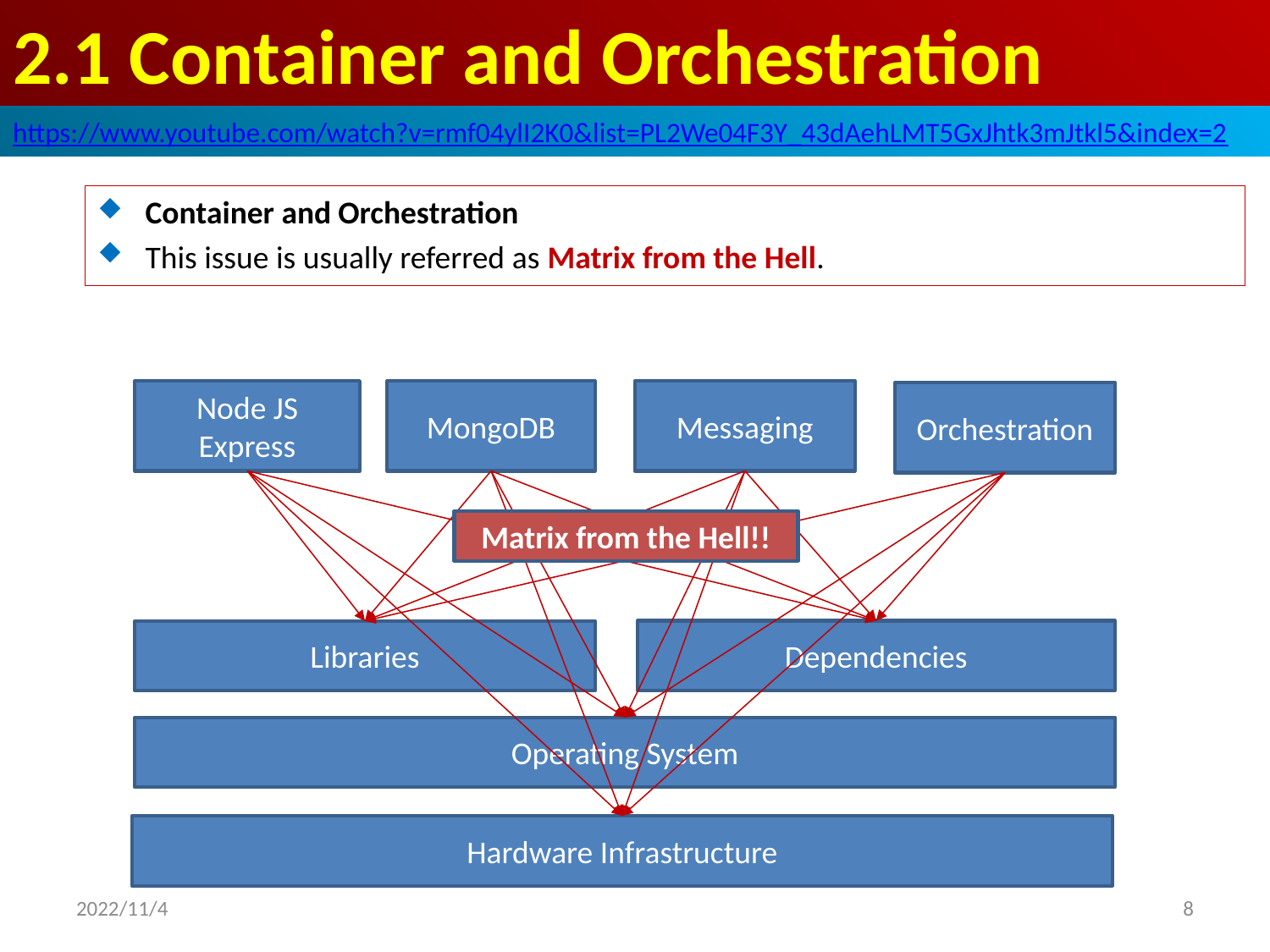

# 2.1 Container and Orchestration
https://www.youtube.com/watch?v=rmf04ylI2K0&list=PL2We04F3Y_43dAehLMT5GxJhtk3mJtkl5&index=2
Container and Orchestration
This issue is usually referred as Matrix from the Hell.
Node JS
Express
MongoDB
Messaging
Orchestration
Matrix from the Hell!!
Dependencies
Libraries
Operating System
Hardware Infrastructure
2022/11/4
8